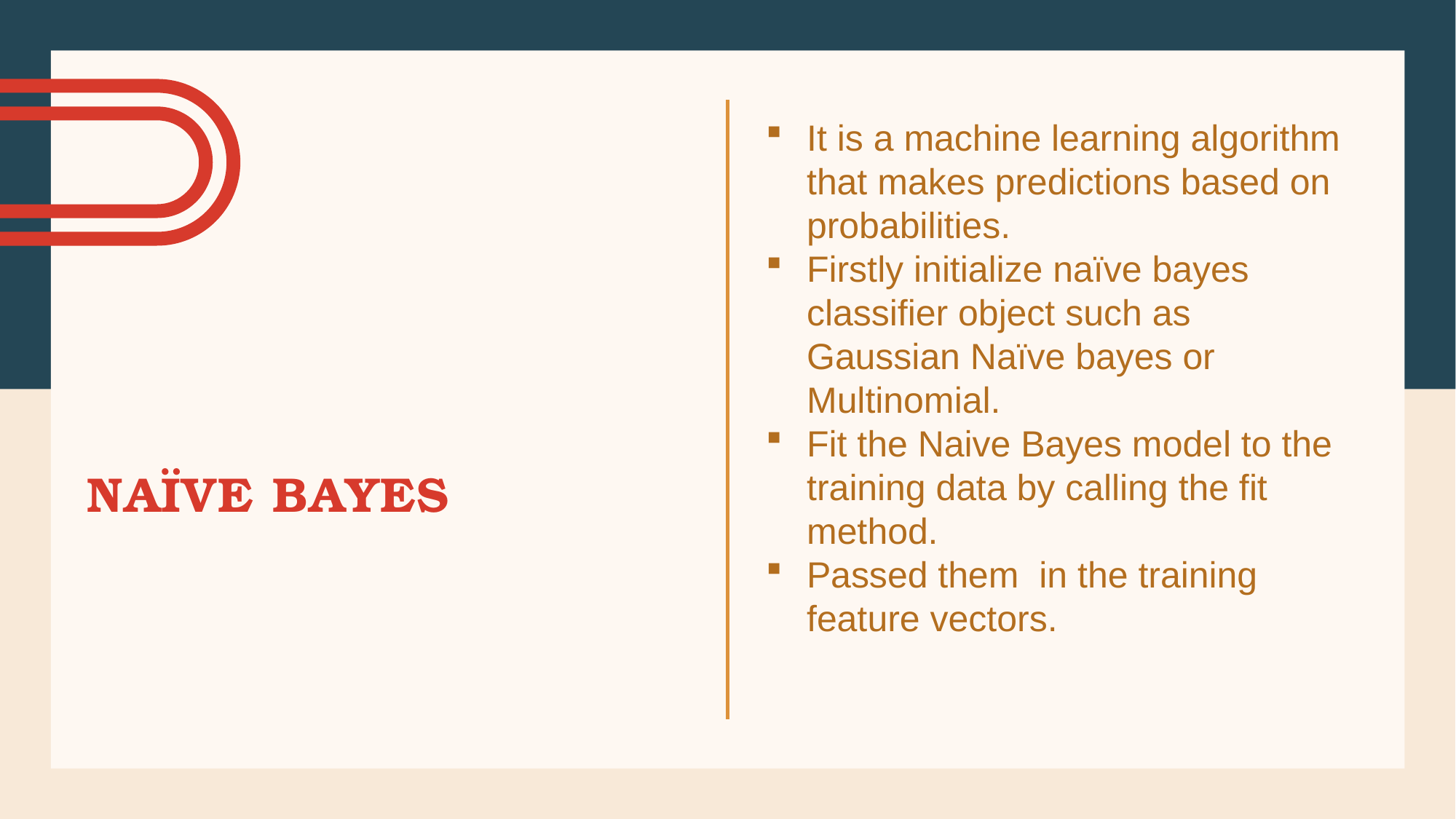

# Naïve bayes
It is a machine learning algorithm that makes predictions based on probabilities.
Firstly initialize naïve bayes classifier object such as Gaussian Naïve bayes or Multinomial.
Fit the Naive Bayes model to the training data by calling the fit method.
Passed them  in the training feature vectors.